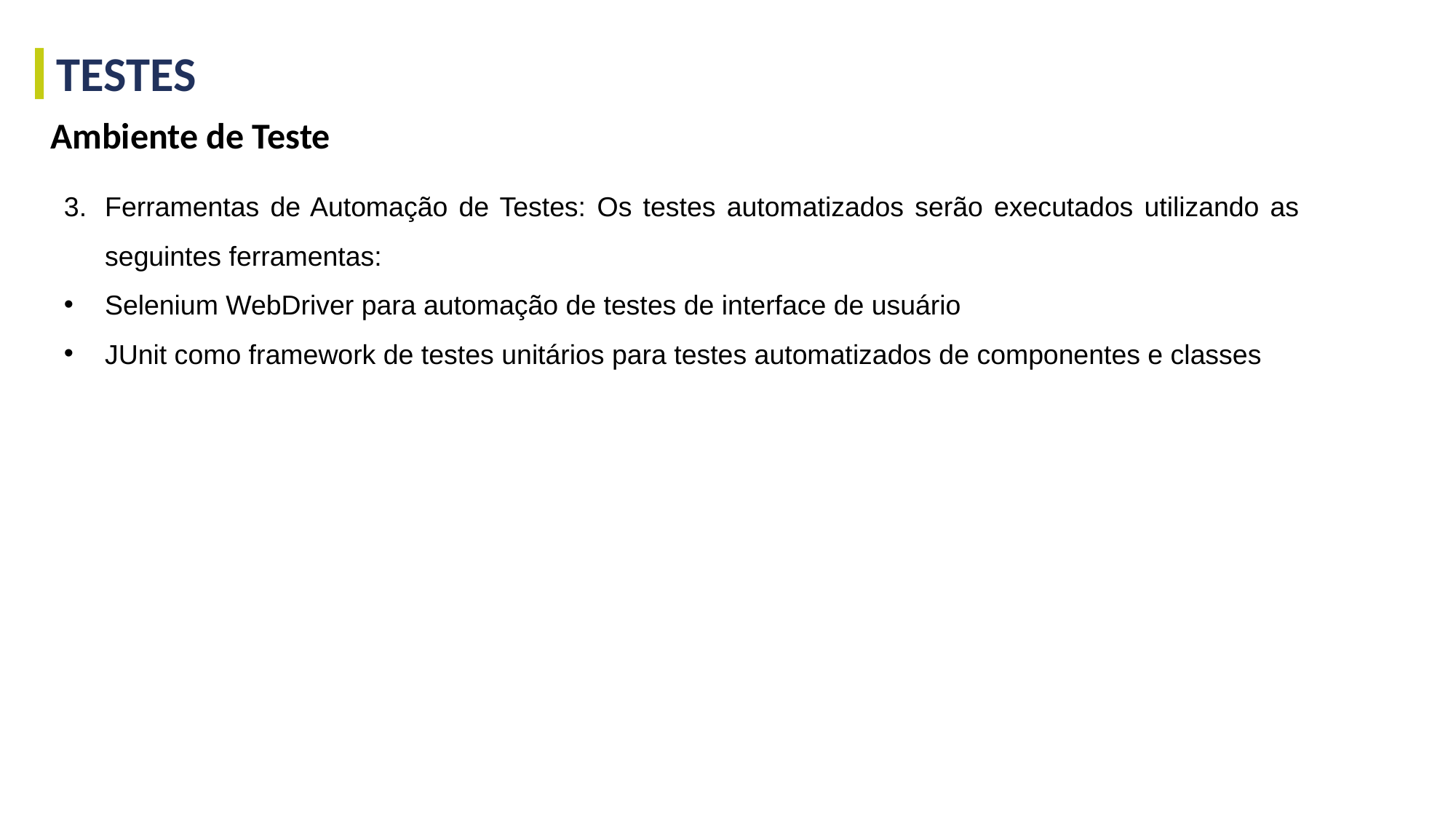

TESTES

Ambiente de Teste
Ferramentas de Automação de Testes: Os testes automatizados serão executados utilizando as seguintes ferramentas:
Selenium WebDriver para automação de testes de interface de usuário
JUnit como framework de testes unitários para testes automatizados de componentes e classes